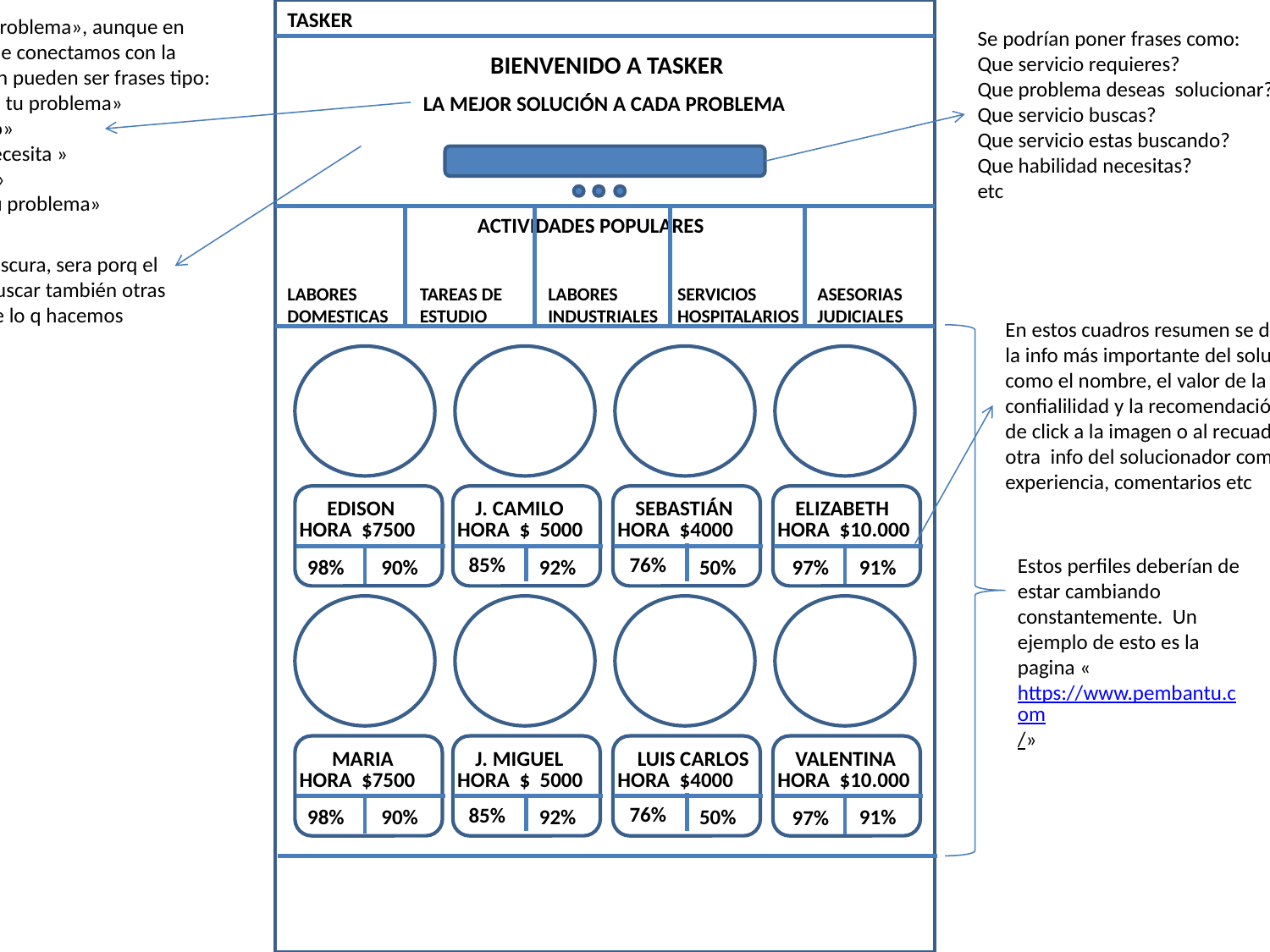

TASKER
También podría ser: «Una solución para cada problema», aunque en realidad nosotros no damos la solución sino que conectamos con la persona quien lo soluciona :/ , por eso, también pueden ser frases tipo:
«Porque hay alguien  que sabe darle solución a tu problema»
«Conocemos quien sabe lo que estas buscando»
«Sabemos quien sabe/hace lo que usted no/necesita »
«Te conectamos con la solución a tu problema»
«Hay alguien esperando por darle solución a tu problema»

Se podrían poner frases como:
Que servicio requieres?
Que problema deseas  solucionar?
Que servicio buscas?
Que servicio estas buscando?
Que habilidad necesitas?
etc
BIENVENIDO A TASKER
LA MEJOR SOLUCIÓN A CADA PROBLEMA

ACTIVIDADES POPULARES
La imagen está bn, sino q la veo como muy oscura, sera porq el fondo de la página esta negro? Igual hay q buscar también otras imágenes  con alta resolución que  hablen de lo q hacemos
LABORES DOMESTICAS
TAREAS DE ESTUDIO
LABORES INDUSTRIALES
SERVICIOS HOSPITALARIOS
ASESORIAS JUDICIALES
En estos cuadros resumen se debe plasmar la info más importante del solucionador como el nombre, el valor de la hora, la confialilidad y la recomendación. Una vez se de click a la imagen o al recuadro , se amplia otra  info del solucionador como  residencia, experiencia, comentarios etc

  EDISON
J. CAMILO
SEBASTIÁN
ELIZABETH
HORA  $7500
HORA  $  5000
HORA  $4000
HORA  $10.000
76%
85%
Estos perfiles deberían de estar cambiando constantemente.  Un ejemplo de esto es la pagina «https://www.pembantu.com/»

 90%
 92%
 50%
 91%
98%
97%

   MARIA
J. MIGUEL
LUIS CARLOS
VALENTINA
HORA  $7500
HORA  $  5000
HORA  $4000
HORA  $10.000
76%
85%
 90%
 92%
 50%
 91%
98%
97%